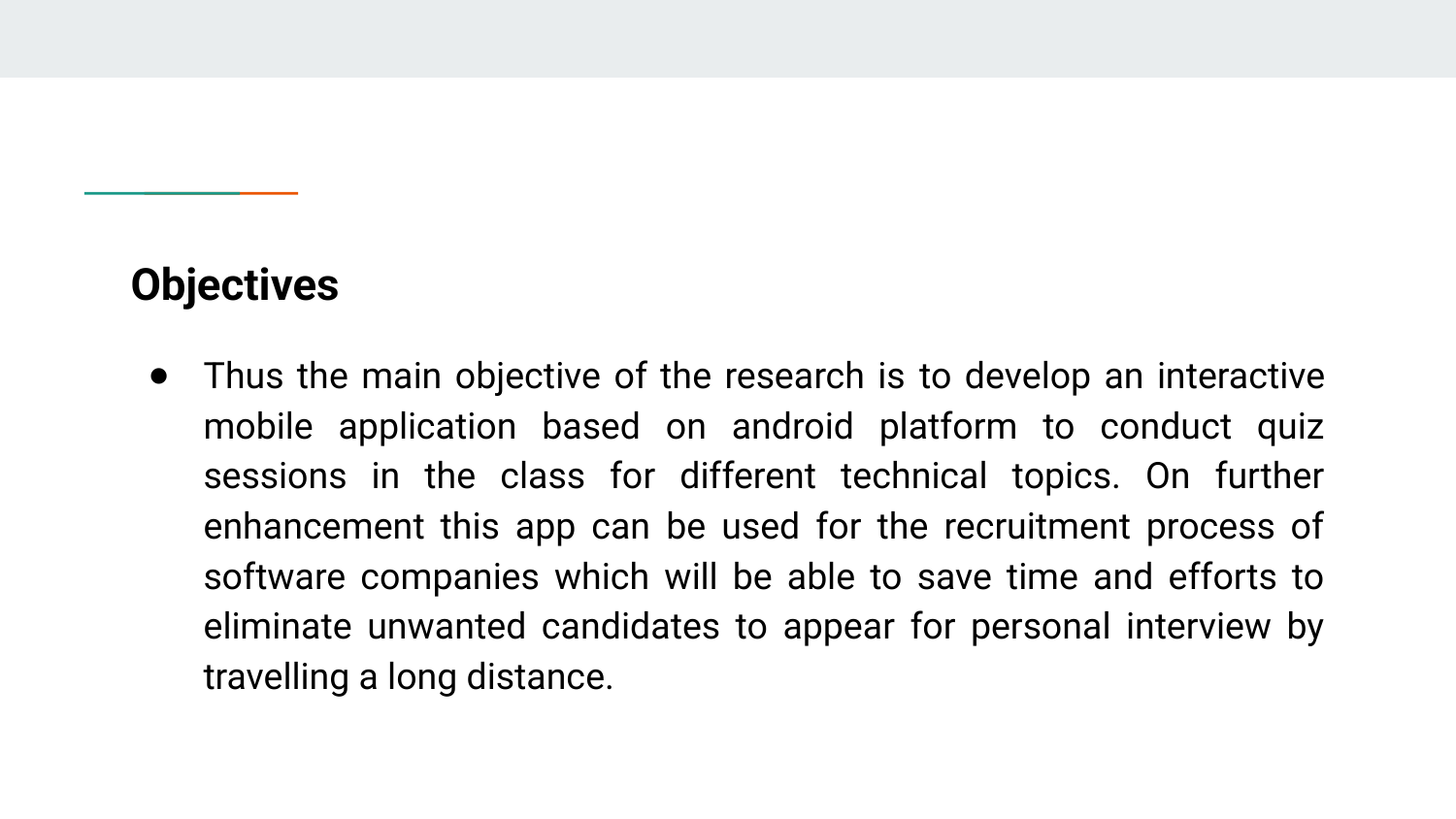

# Objectives

Thus the main objective of the research is to develop an interactive mobile application based on android platform to conduct quiz sessions in the class for different technical topics. On further enhancement this app can be used for the recruitment process of software companies which will be able to save time and efforts to eliminate unwanted candidates to appear for personal interview by travelling a long distance.